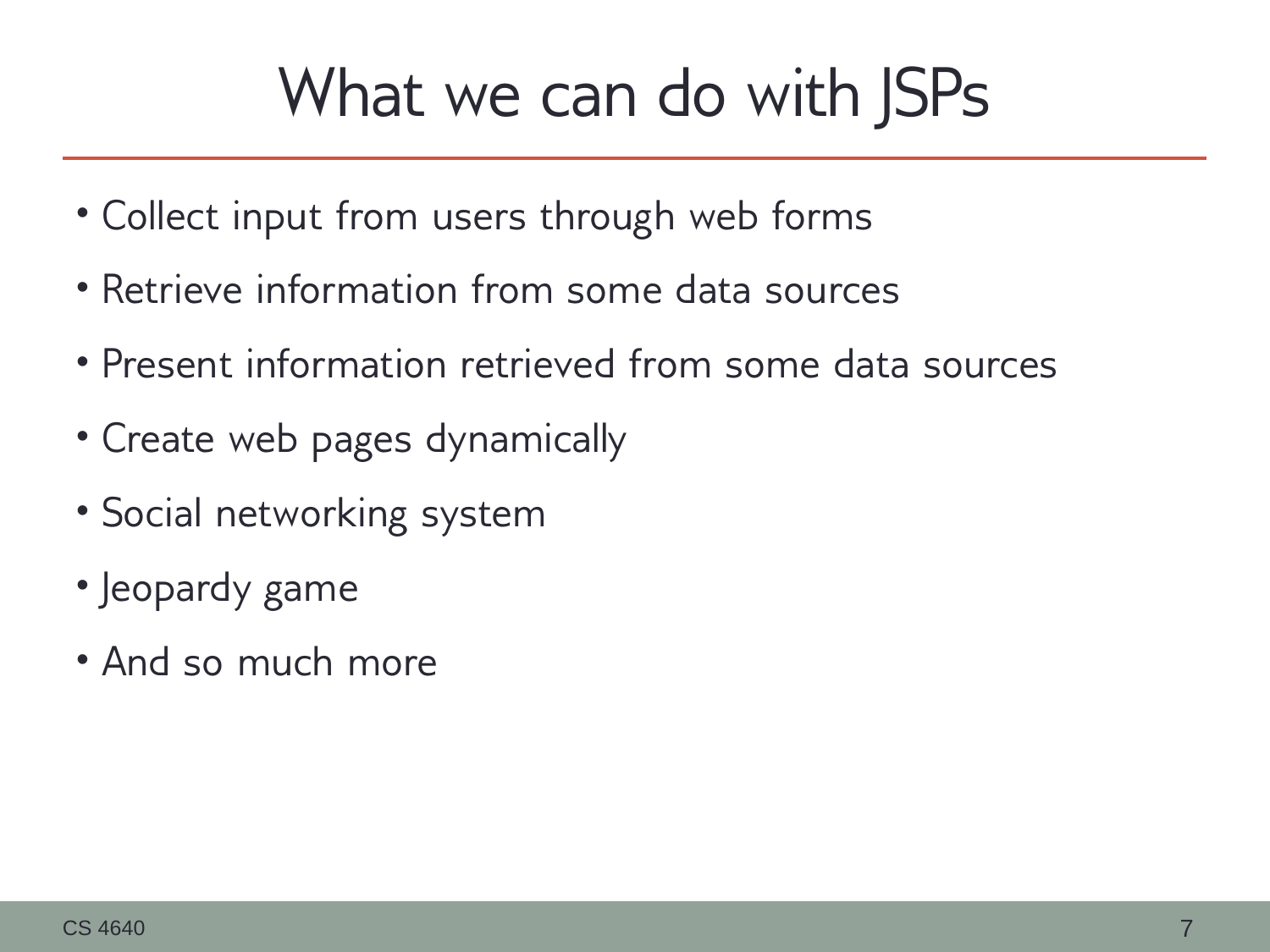

# What we can do with JSPs
Collect input from users through web forms
Retrieve information from some data sources
Present information retrieved from some data sources
Create web pages dynamically
Social networking system
Jeopardy game
And so much more

CS 4640
7